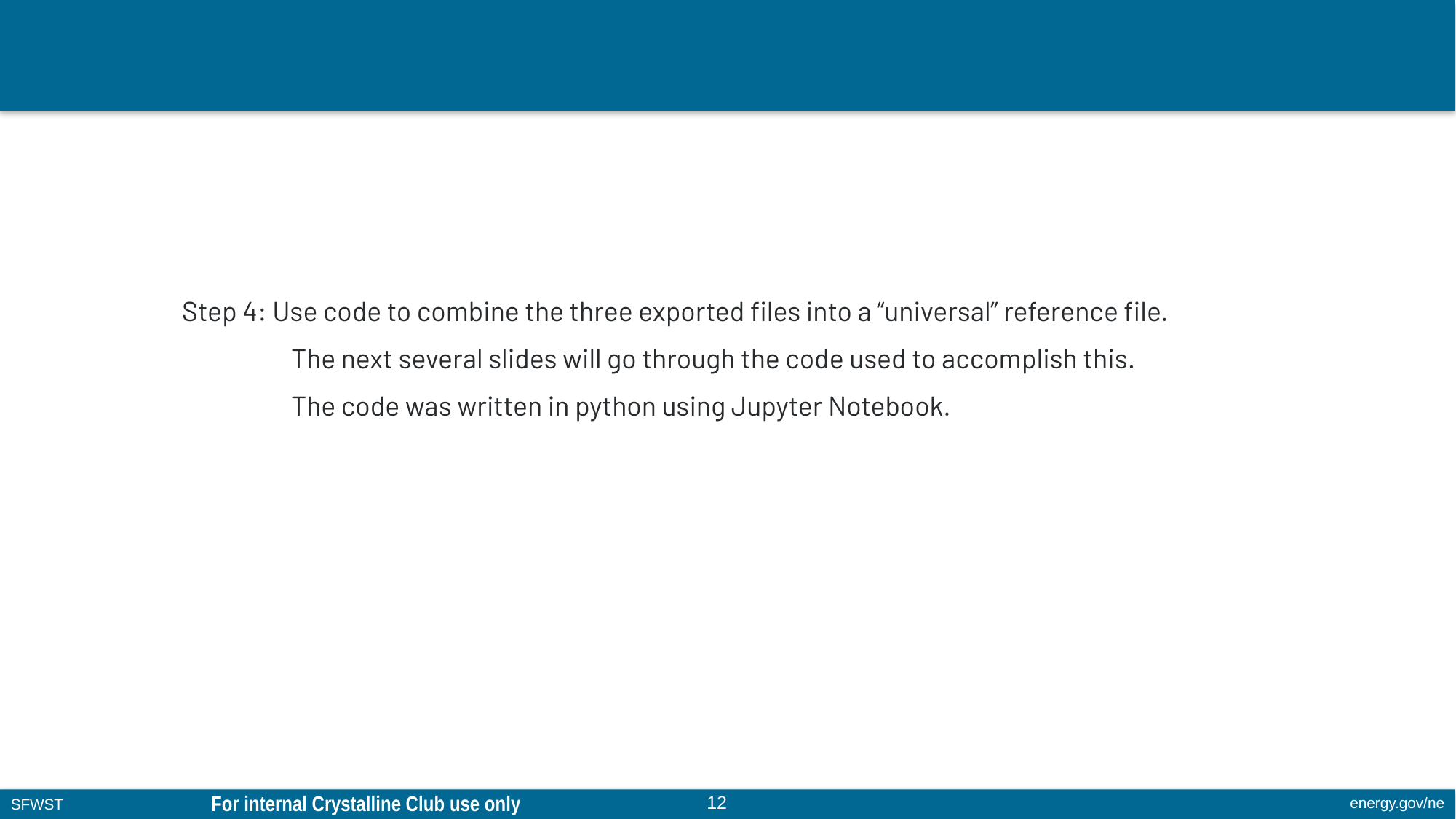

Step 4: Use code to combine the three exported files into a “universal” reference file.
	The next several slides will go through the code used to accomplish this.
	The code was written in python using Jupyter Notebook.